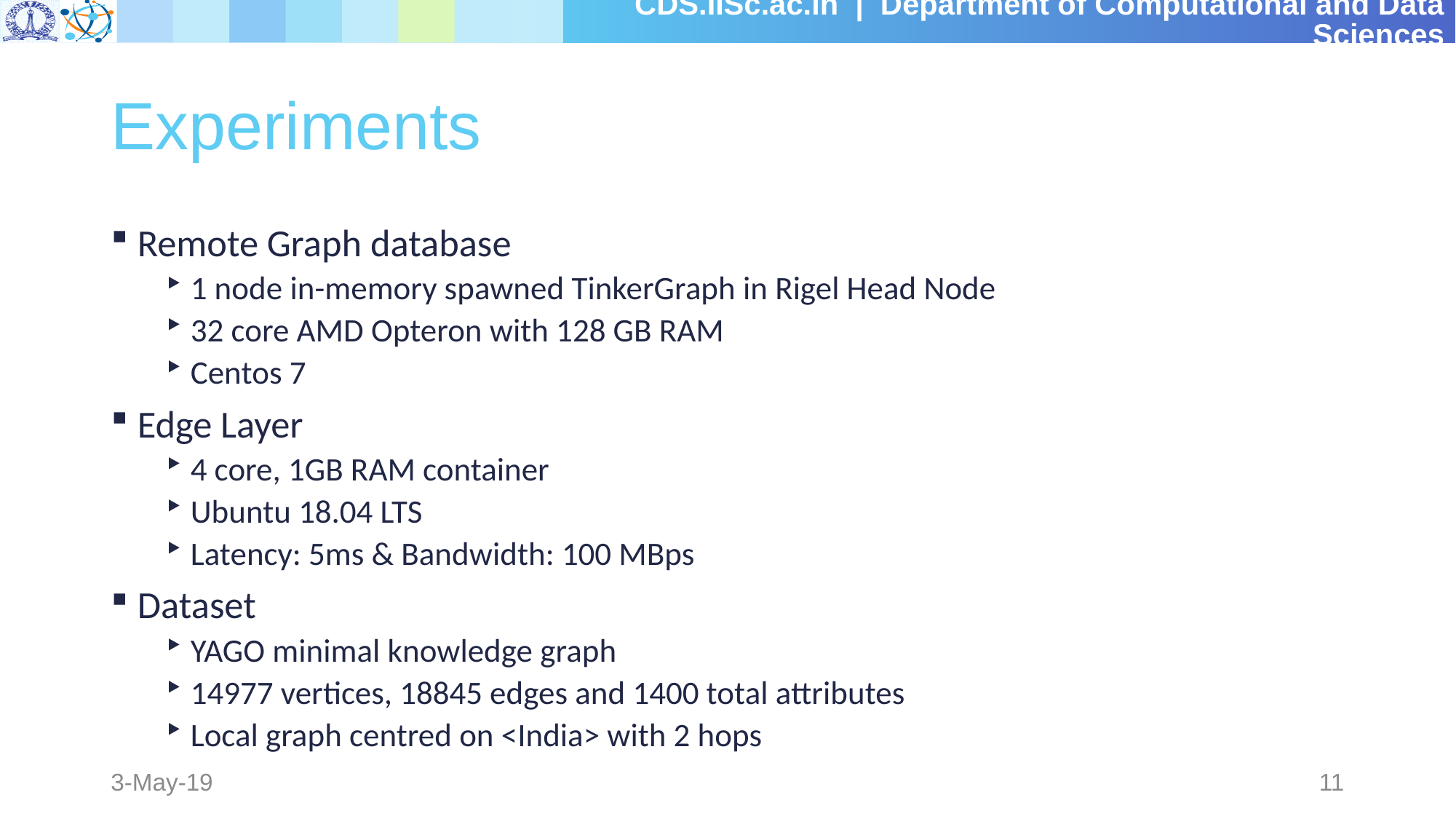

# Experiments
Remote Graph database
1 node in-memory spawned TinkerGraph in Rigel Head Node
32 core AMD Opteron with 128 GB RAM
Centos 7
Edge Layer
4 core, 1GB RAM container
Ubuntu 18.04 LTS
Latency: 5ms & Bandwidth: 100 MBps
Dataset
YAGO minimal knowledge graph
14977 vertices, 18845 edges and 1400 total attributes
Local graph centred on <India> with 2 hops
3-May-19

11